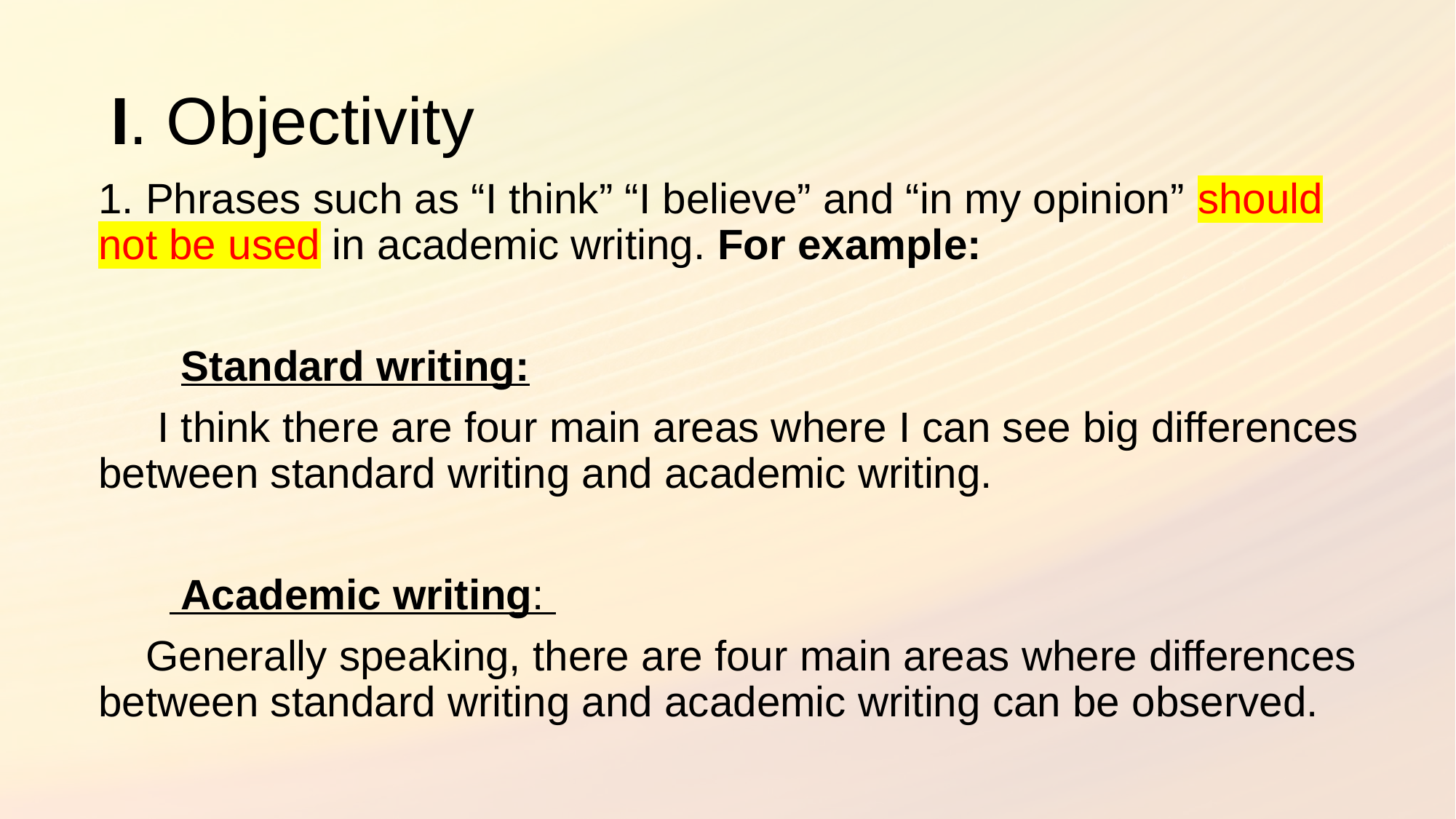

# I. Objectivity
1. Phrases such as “I think” “I believe” and “in my opinion” should not be used in academic writing. For example:

       Standard writing:
     I think there are four main areas where I can see big differences between standard writing and academic writing.

       Academic writing:
    Generally speaking, there are four main areas where differences between standard writing and academic writing can be observed.